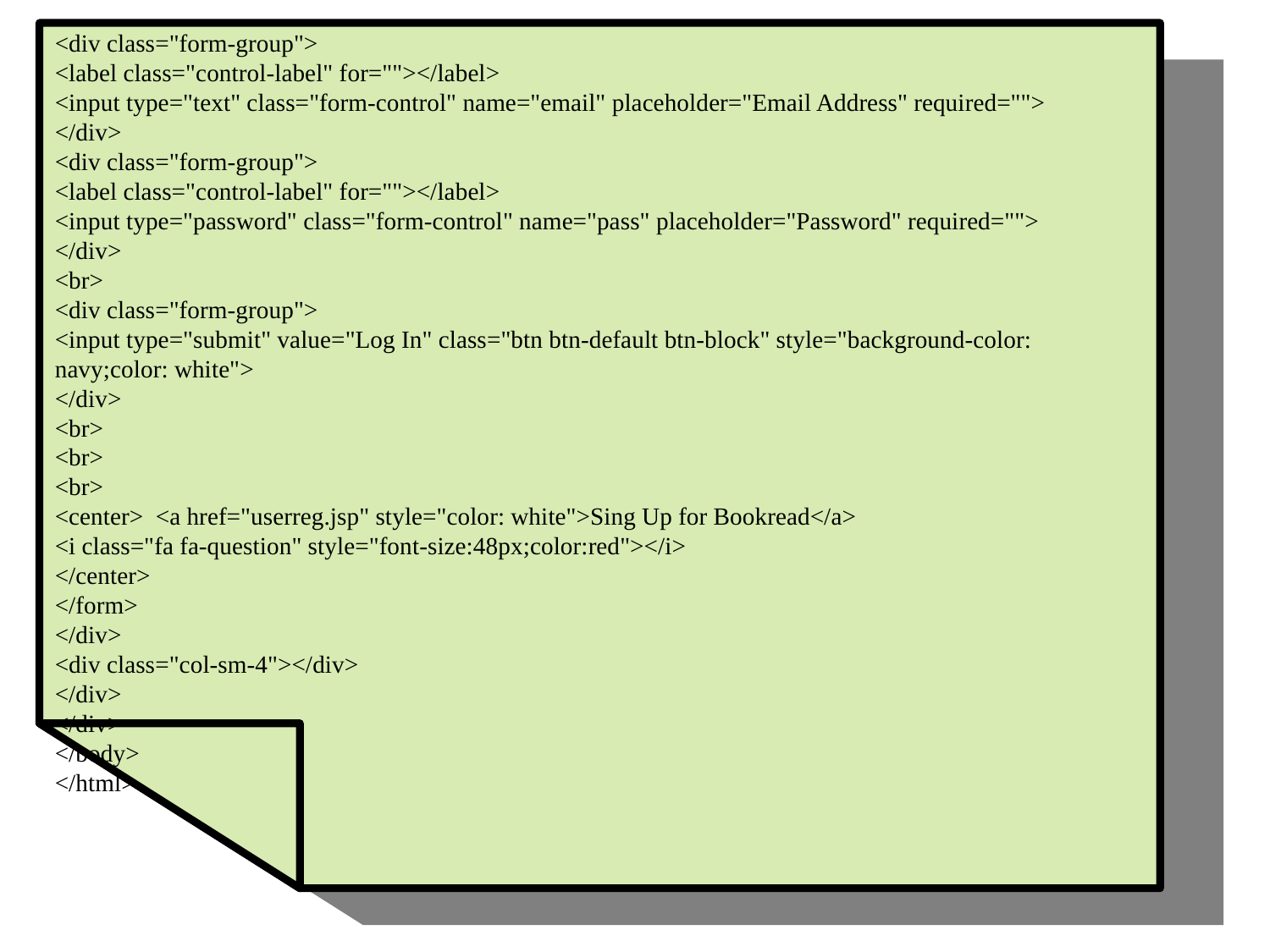

<div class="form-group">
<label class="control-label" for=""></label>
<input type="text" class="form-control" name="email" placeholder="Email Address" required="">
</div>
<div class="form-group">
<label class="control-label" for=""></label>
<input type="password" class="form-control" name="pass" placeholder="Password" required="">
</div>
<br>
<div class="form-group">
<input type="submit" value="Log In" class="btn btn-default btn-block" style="background-color: navy;color: white">
</div>
<br>
<br>
<br>
<center>  <a href="userreg.jsp" style="color: white">Sing Up for Bookread</a>
<i class="fa fa-question" style="font-size:48px;color:red"></i>
</center>
</form>
</div>
<div class="col-sm-4"></div>
</div>
</div>
</body>
</html>